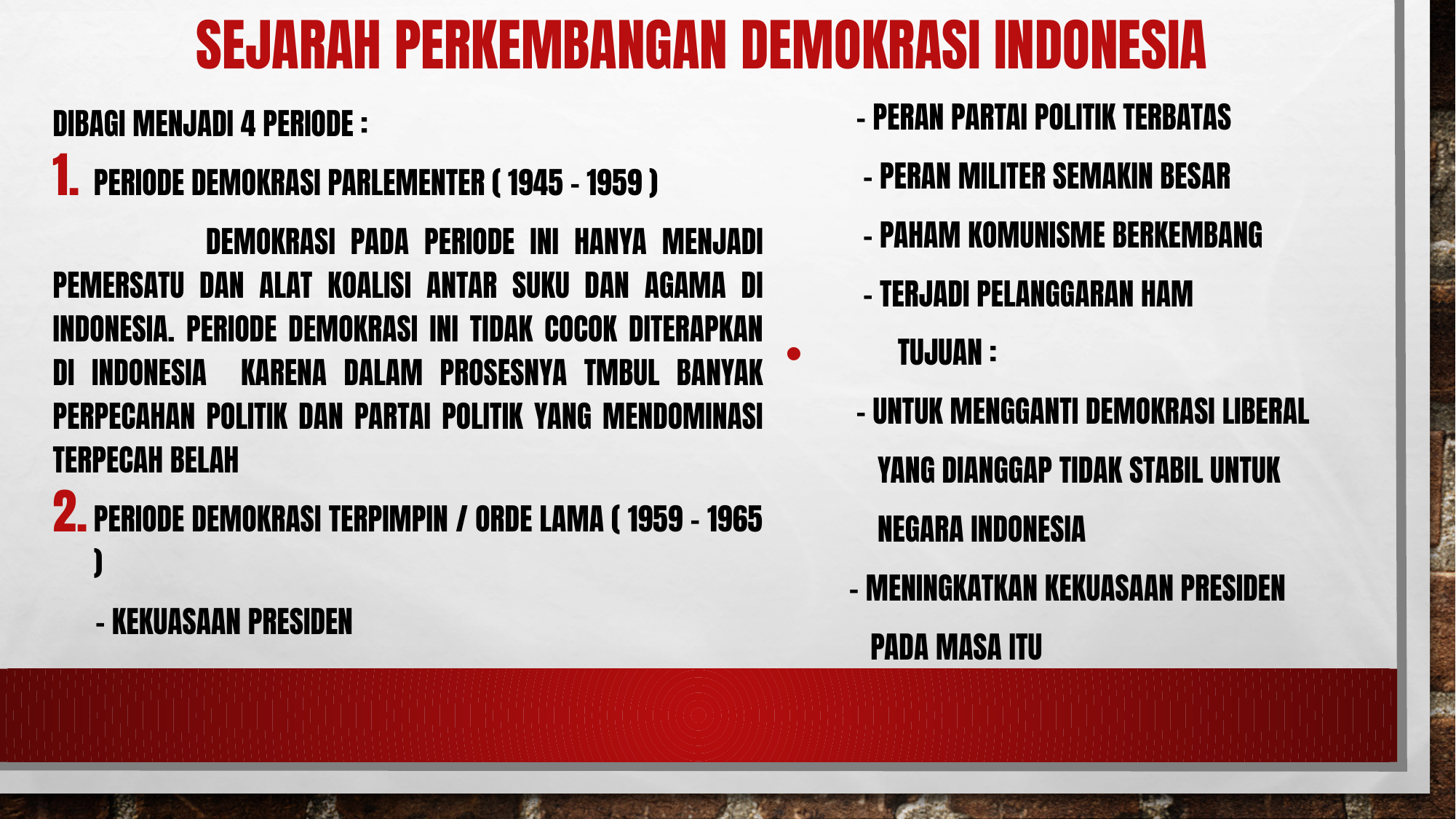

# Sejarah perkembangan demokrasi indonesia
          - peran partai politik terbatas
           - peran militer semakin besar
           - paham komunisme berkembang
           - terjadi pelanggaran ham
            tujuan :
          - untuk mengganti demokrasi liberal
             yang dianggap tidak stabil untuk
             negara indonesia
         - meningkatkan kekuasaan presiden
            pada masa itu
Dibagi menjadi 4 periode :
Periode demokrasi parlementer ( 1945 – 1959 )
          demokrasi pada periode ini hanya menjadi pemersatu dan alat koalisi antar suku dan agama di indonesia. Periode demokrasi ini tidak cocok diterapkan di indonesia  karena dalam prosesnya tmbul banyak perpecahan politik dan partai politik yang mendominasi terpecah belah
Periode demokrasi terpimpin / orde lama ( 1959 – 1965 )
      - kekuasaan presiden